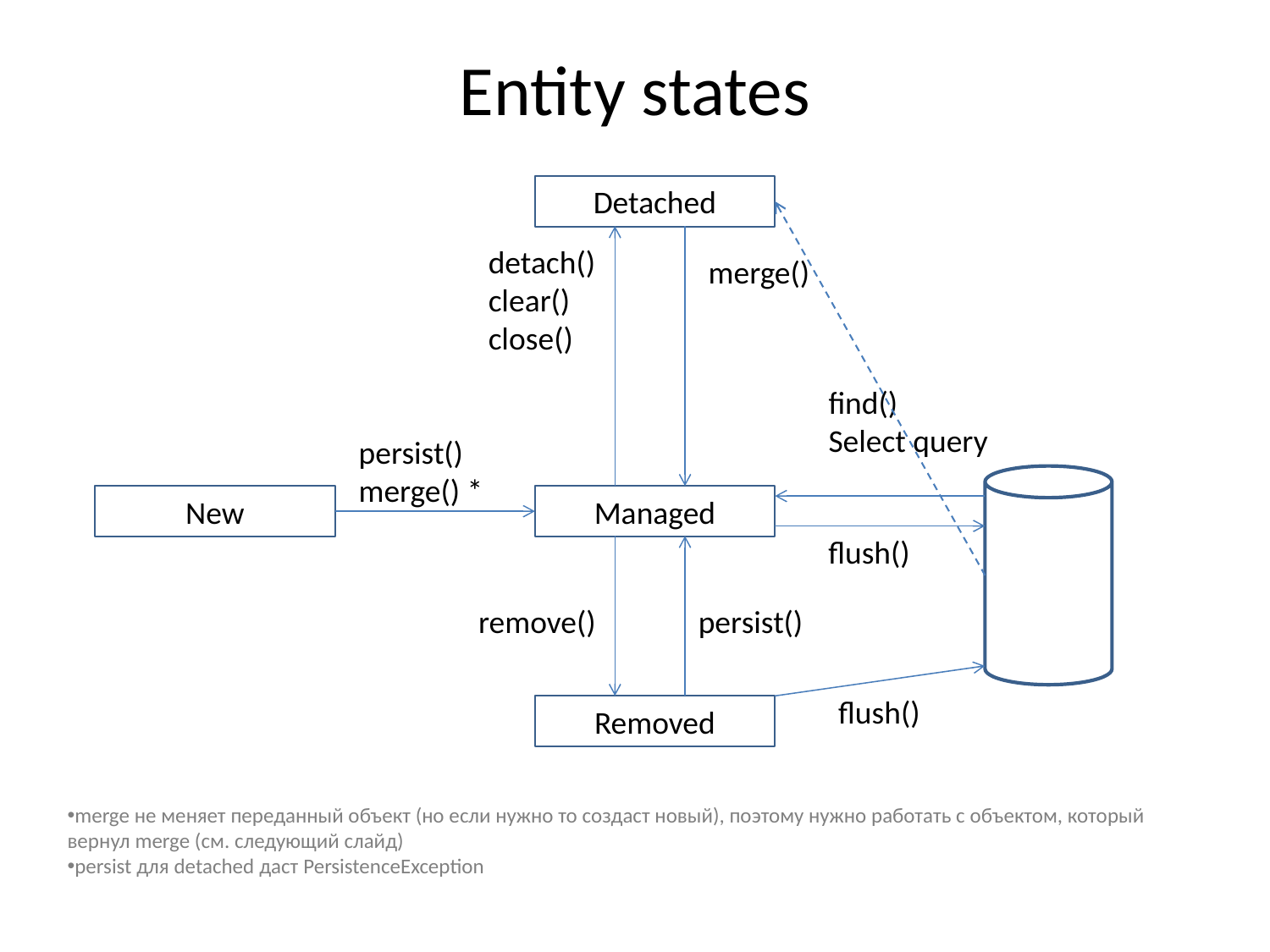

# Entity states
Detached
detach()
clear()
close()
merge()
find()
Select query
persist()
merge() *

New
Managed
flush()
remove()
persist()
flush()
Removed
merge не меняет переданный объект (но если нужно то создаст новый), поэтому нужно работать с объектом, который вернул merge (см. следующий слайд)
persist для detached даст PersistenceException